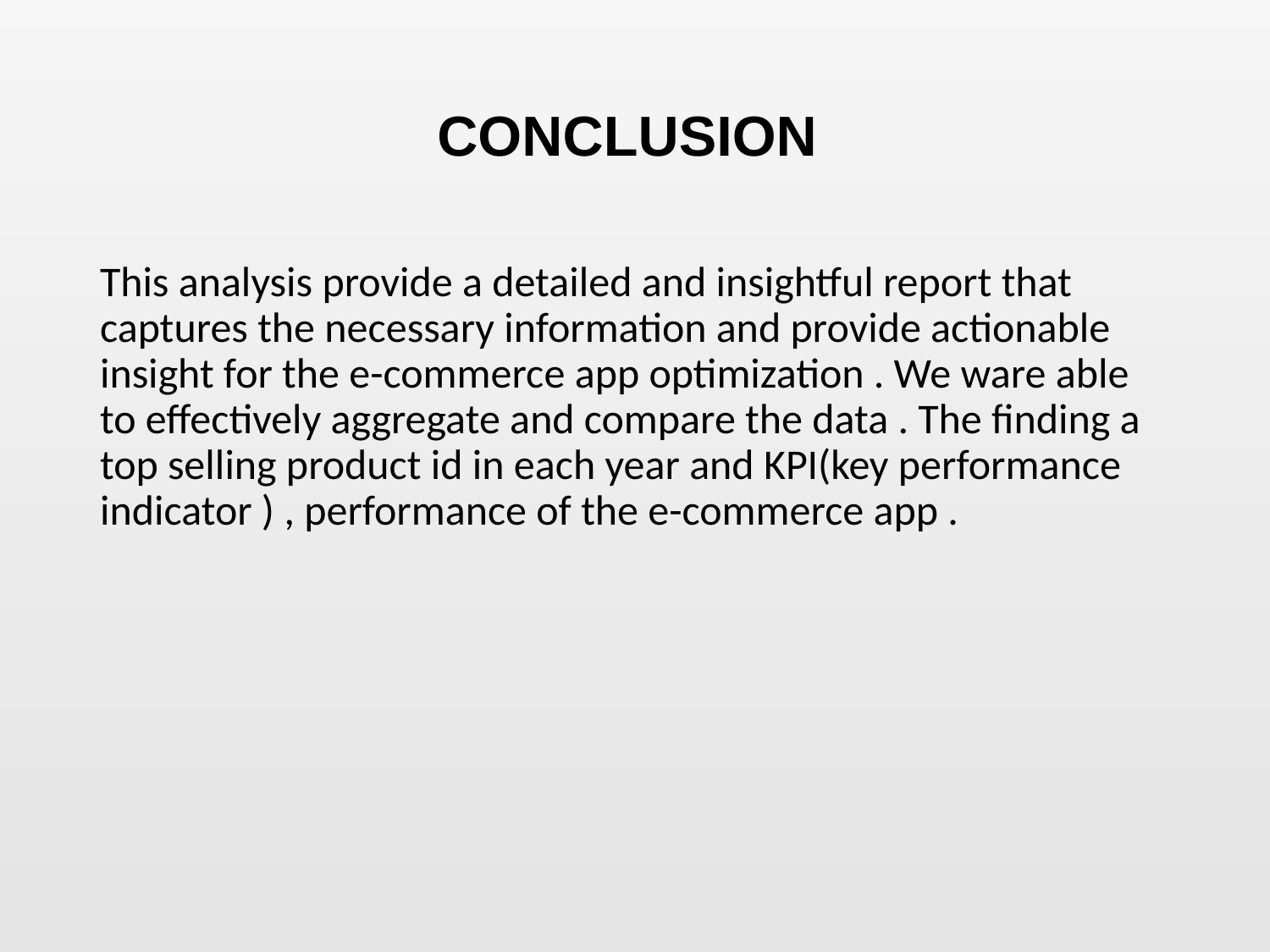

# CONCLUSION
This analysis provide a detailed and insightful report that captures the necessary information and provide actionable insight for the e-commerce app optimization . We ware able to effectively aggregate and compare the data . The finding a top selling product id in each year and KPI(key performance indicator ) , performance of the e-commerce app .